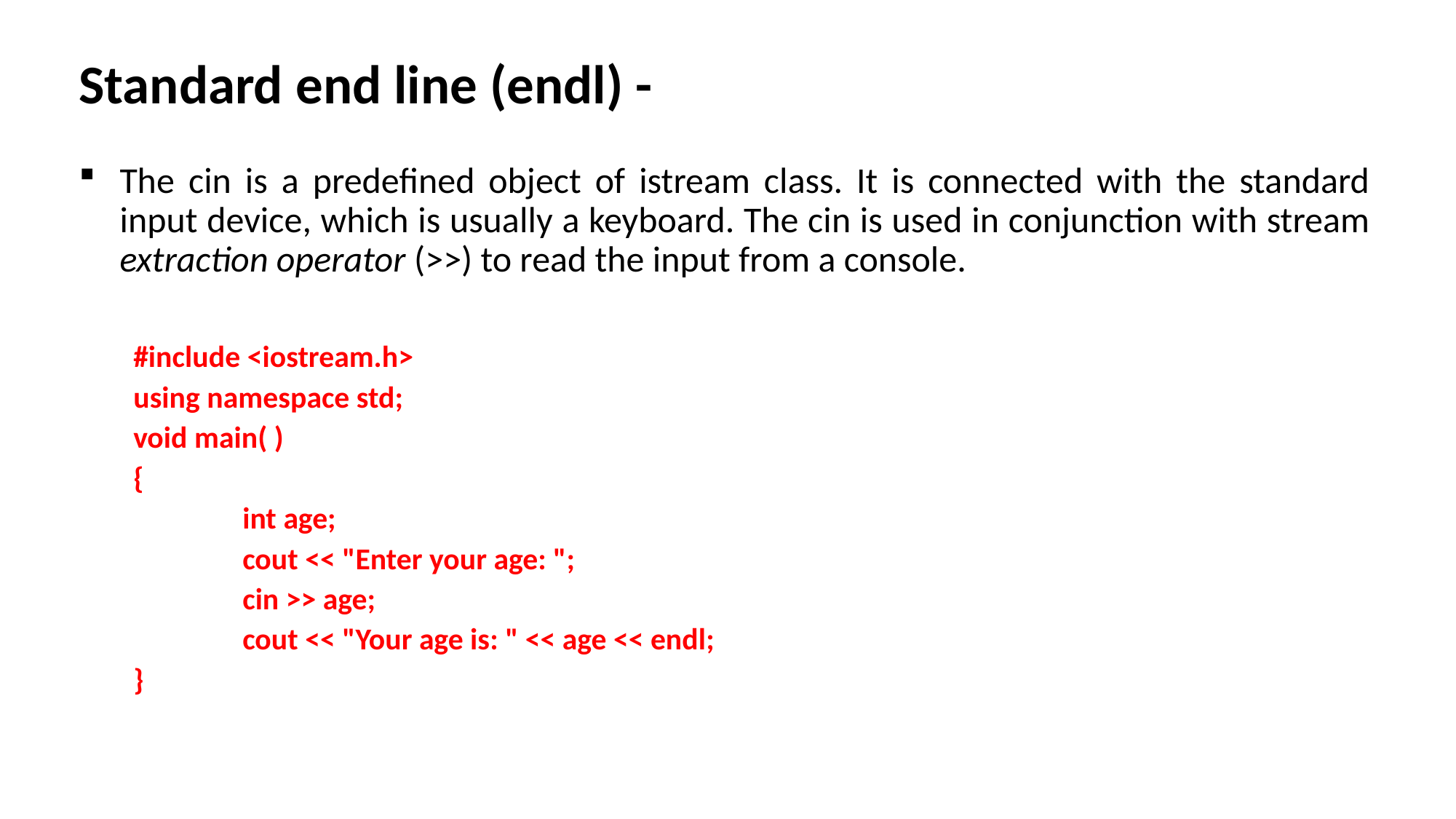

# Standard end line (endl) -
The cin is a predefined object of istream class. It is connected with the standard input device, which is usually a keyboard. The cin is used in conjunction with stream extraction operator (>>) to read the input from a console.

#include <iostream.h>
using namespace std;
void main( )
{
  	int age;
   	cout << "Enter your age: ";
   	cin >> age;
   	cout << "Your age is: " << age << endl;
}